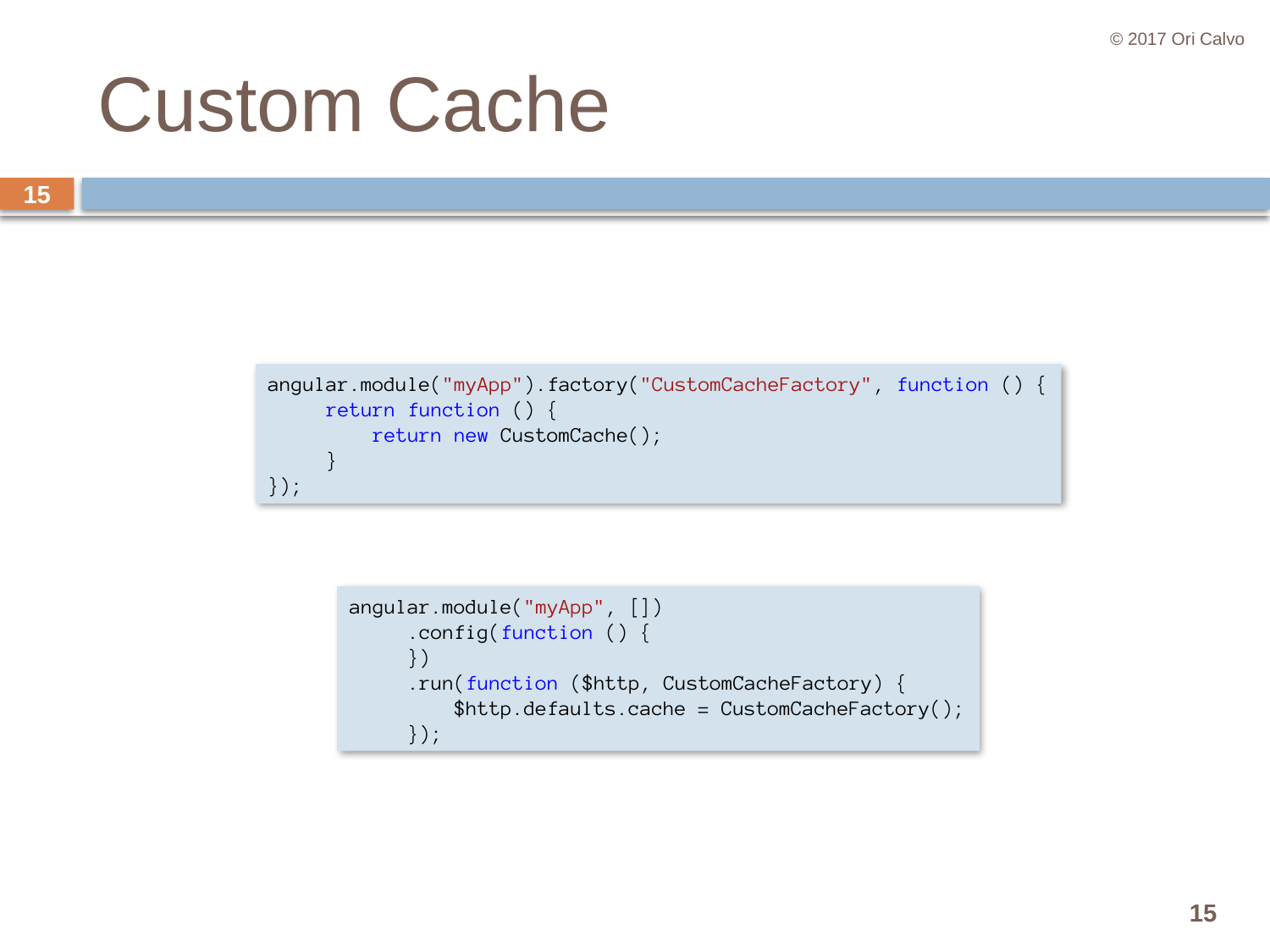

© 2017 Ori Calvo
# Custom Cache
15
angular.module("myApp").factory("CustomCacheFactory", function () {
     return function () {
         return new CustomCache();
     }
});
angular.module("myApp", [])
     .config(function () {
     })
     .run(function ($http, CustomCacheFactory) {
         $http.defaults.cache = CustomCacheFactory();
     });